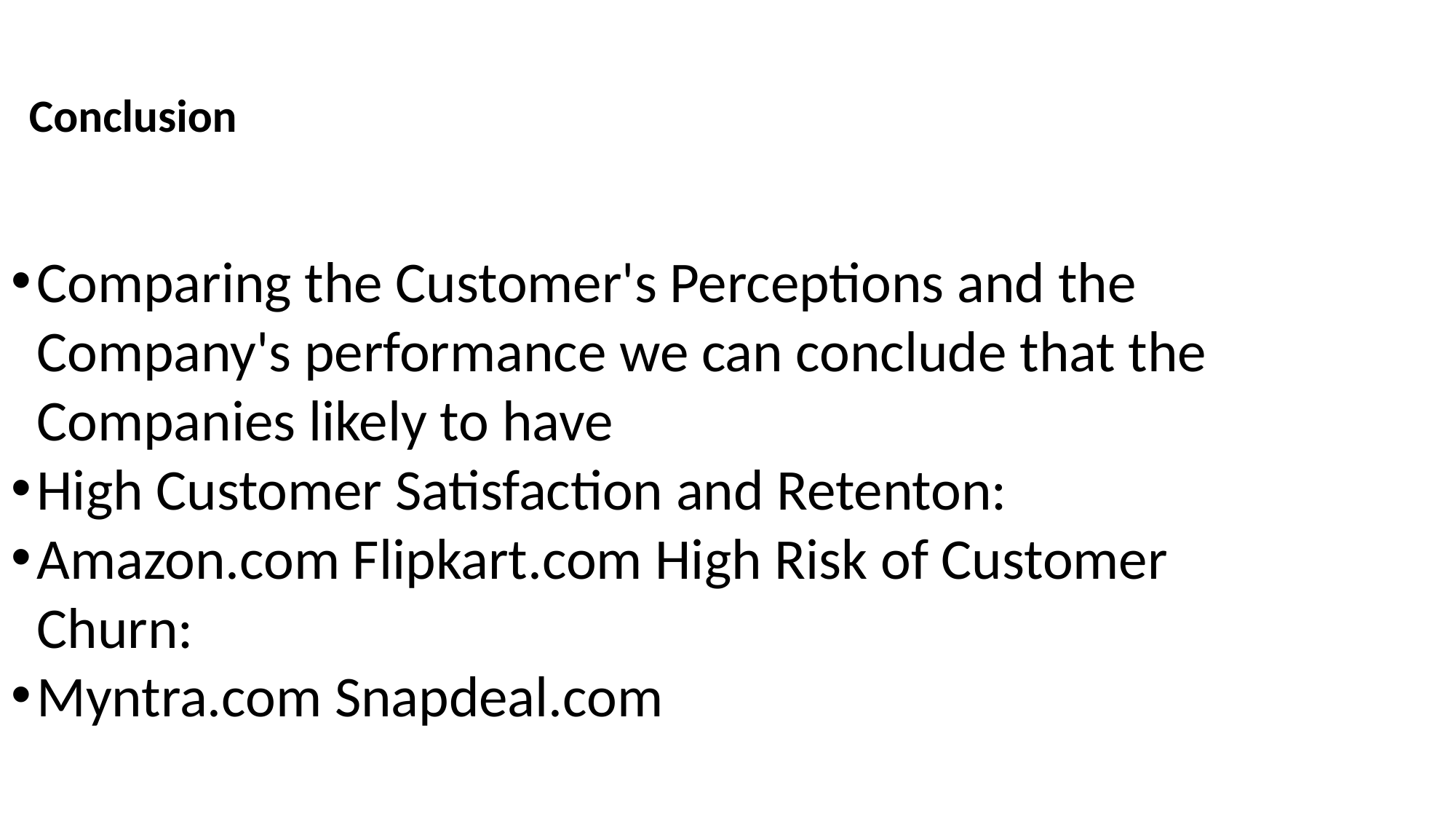

Conclusion

Comparing the Customer's Perceptions and the Company's performance we can conclude that the Companies likely to have
High Customer Satisfaction and Retenton:
Amazon.com Flipkart.com High Risk of Customer Churn:
Myntra.com Snapdeal.com